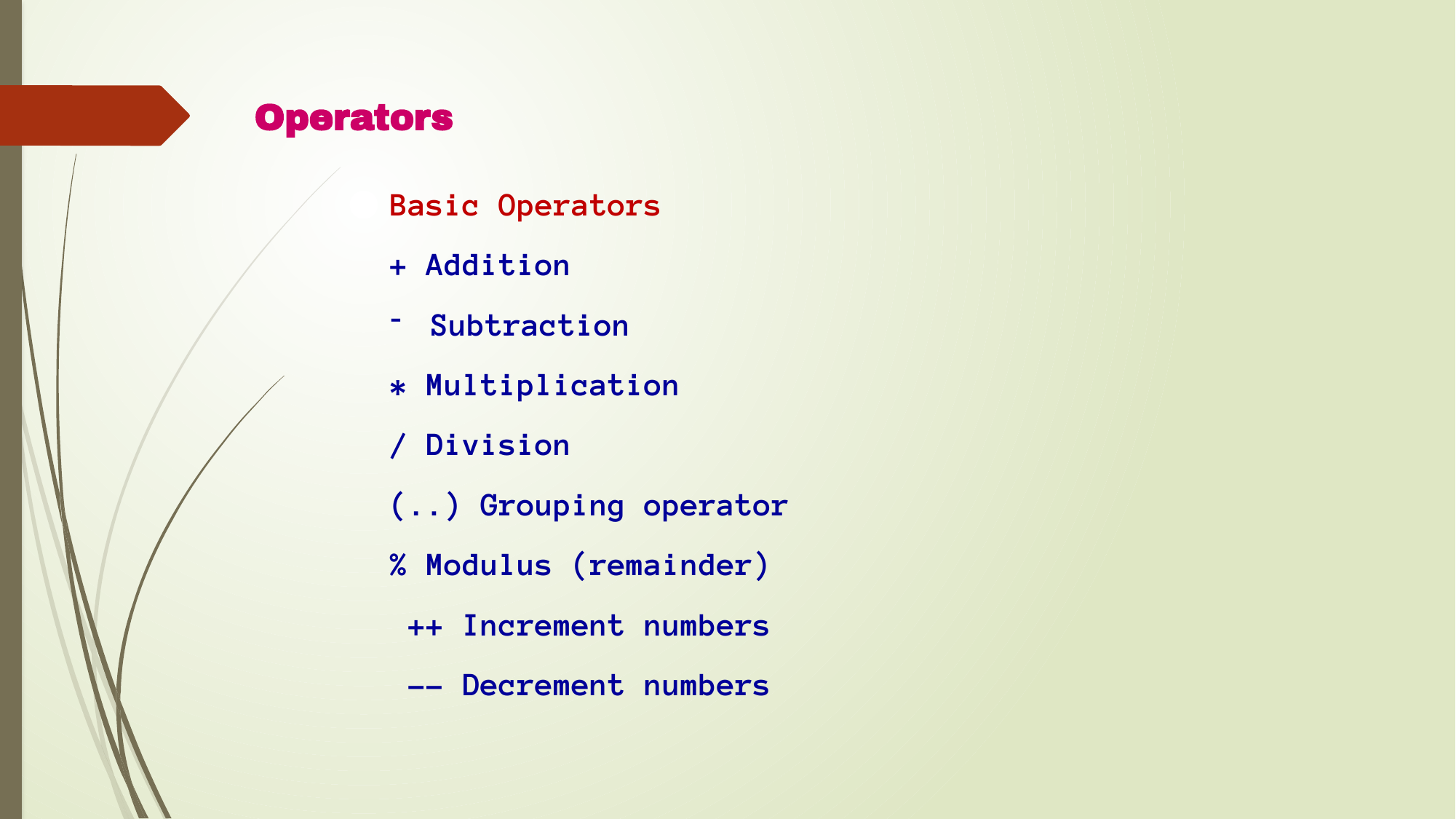

Operators
Basic Operators
+ Addition
Subtraction
* Multiplication
/ Division
(..) Grouping operator
% Modulus (remainder)
 ++ Increment numbers
 -- Decrement numbers